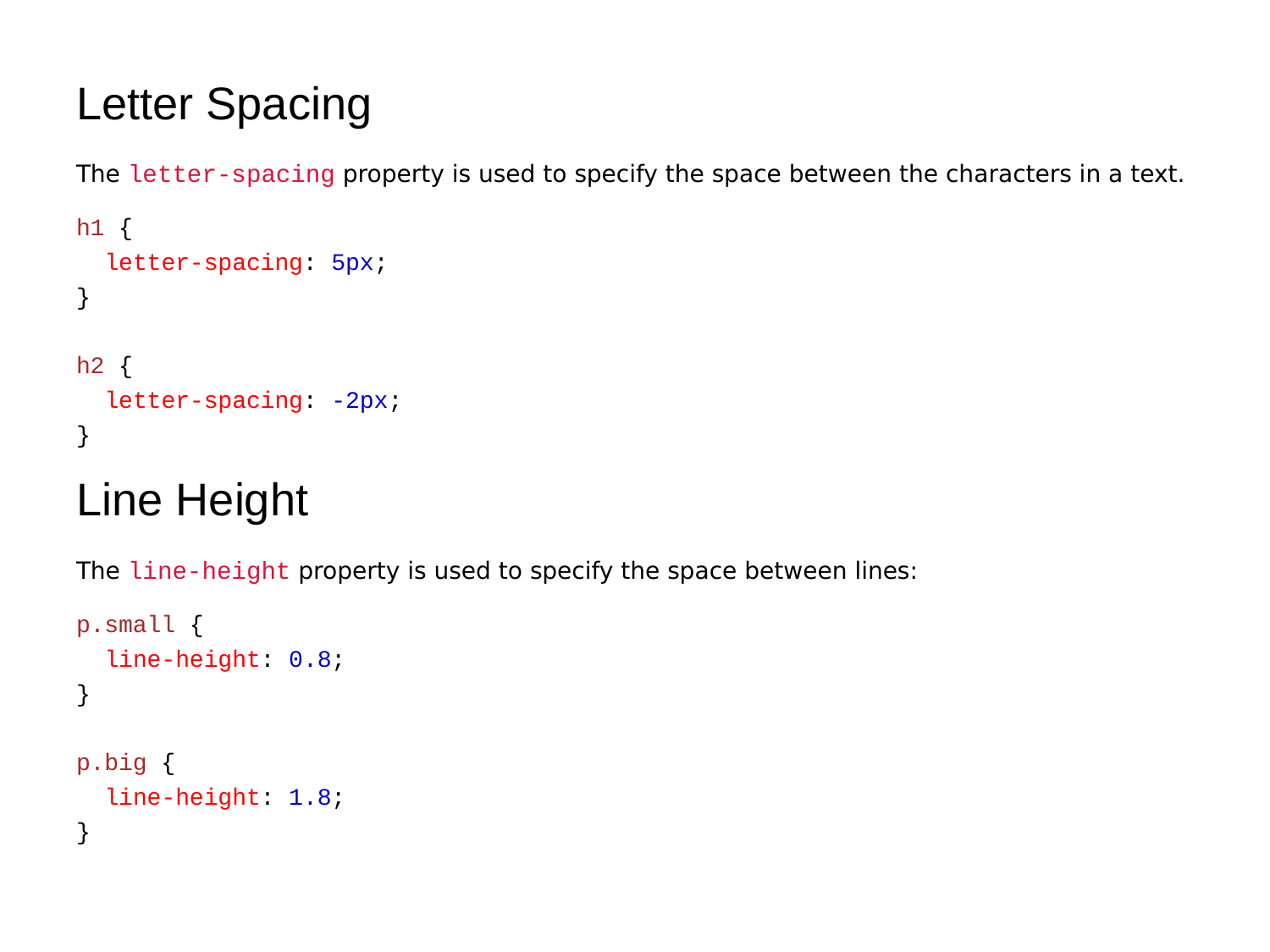

Letter Spacing
The letter-spacing property is used to specify the space between the characters in a text.
h1 {
  letter-spacing: 5px;
}

h2 {
  letter-spacing: -2px;
}
Line Height
The line-height property is used to specify the space between lines:
p.small {
  line-height: 0.8;
}

p.big {
  line-height: 1.8;
}